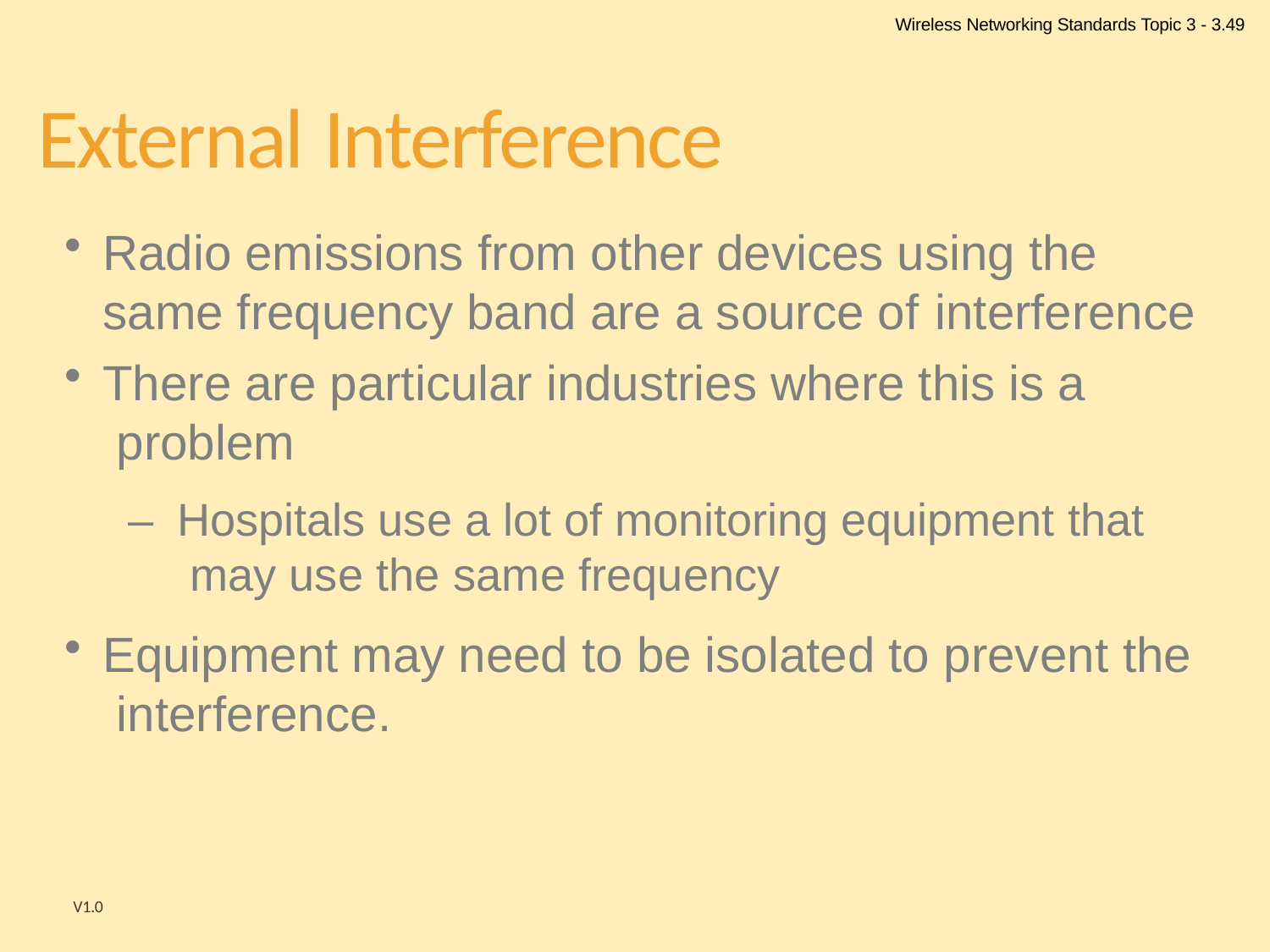

Wireless Networking Standards Topic 3 - 3.49
# External Interference
Radio emissions from other devices using the  same frequency band are a source of interference
There are particular industries where this is a  problem
–	Hospitals use a lot of monitoring equipment that  may use the same frequency
Equipment may need to be isolated to prevent the  interference.
V1.0